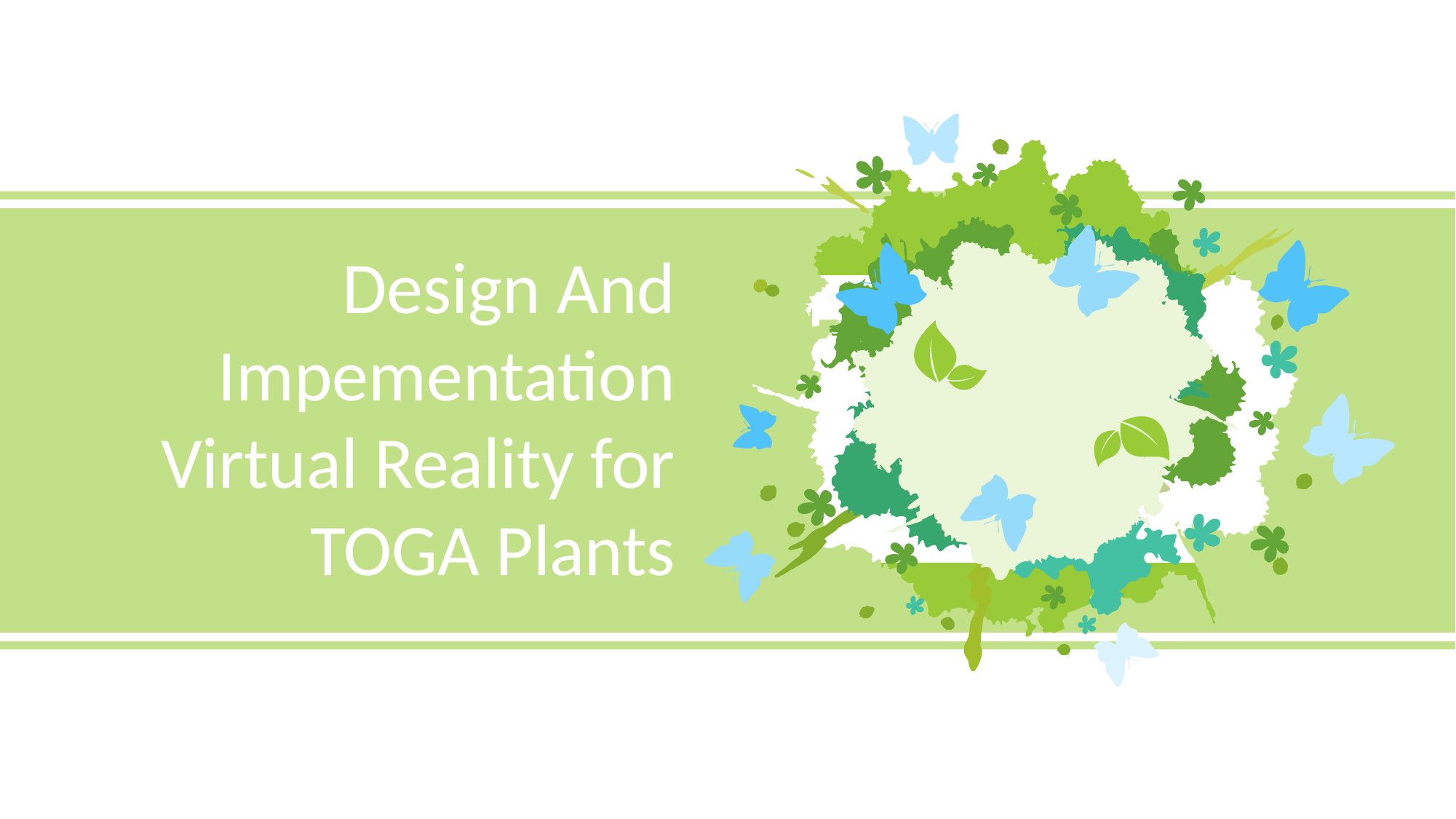

Design And Impementation Virtual Reality for TOGA Plants